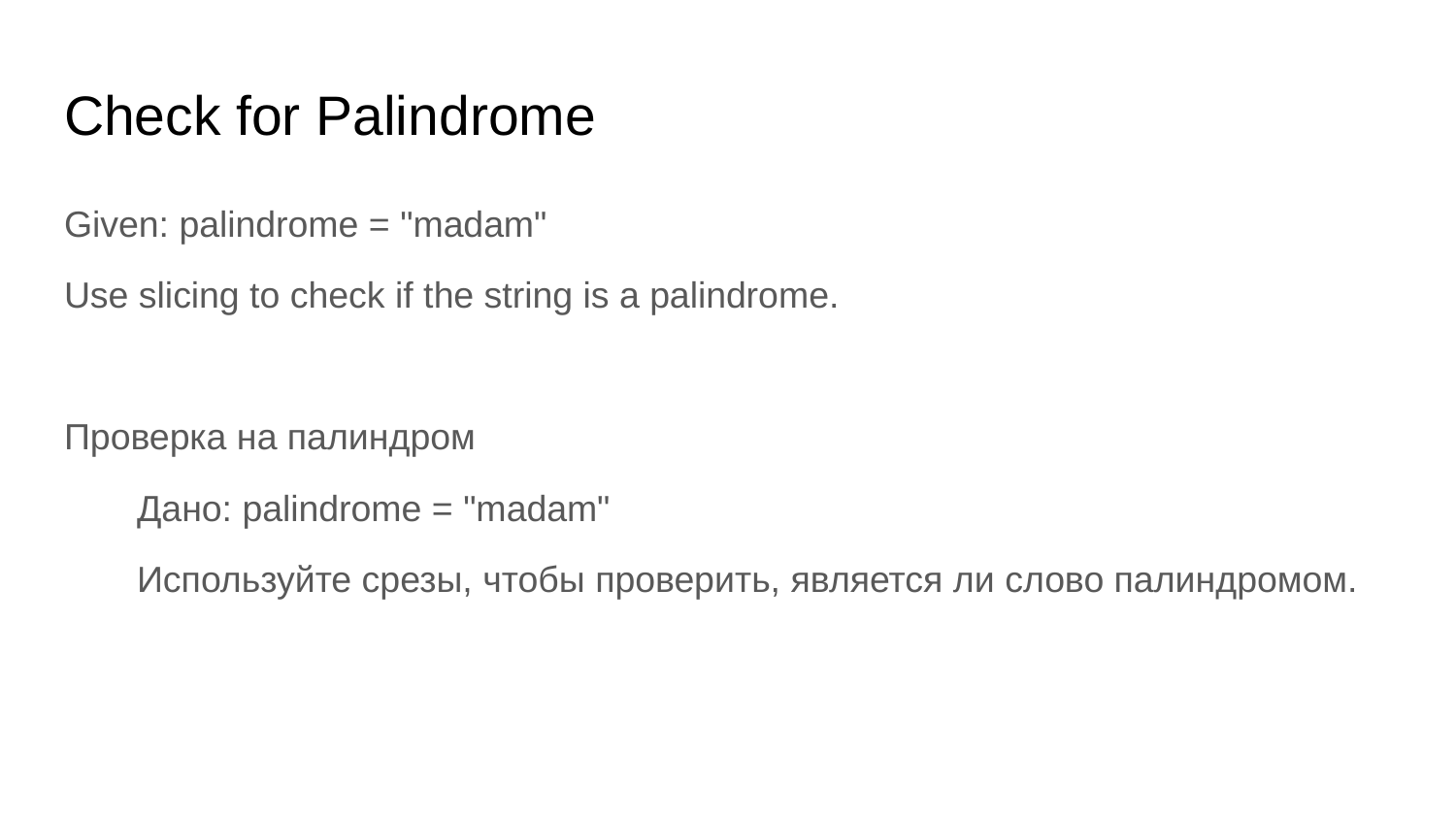

# Check for Palindrome
Given: palindrome = "madam"
Use slicing to check if the string is a palindrome.

Проверка на палиндром
Дано: palindrome = "madam"
Используйте срезы, чтобы проверить, является ли слово палиндромом.